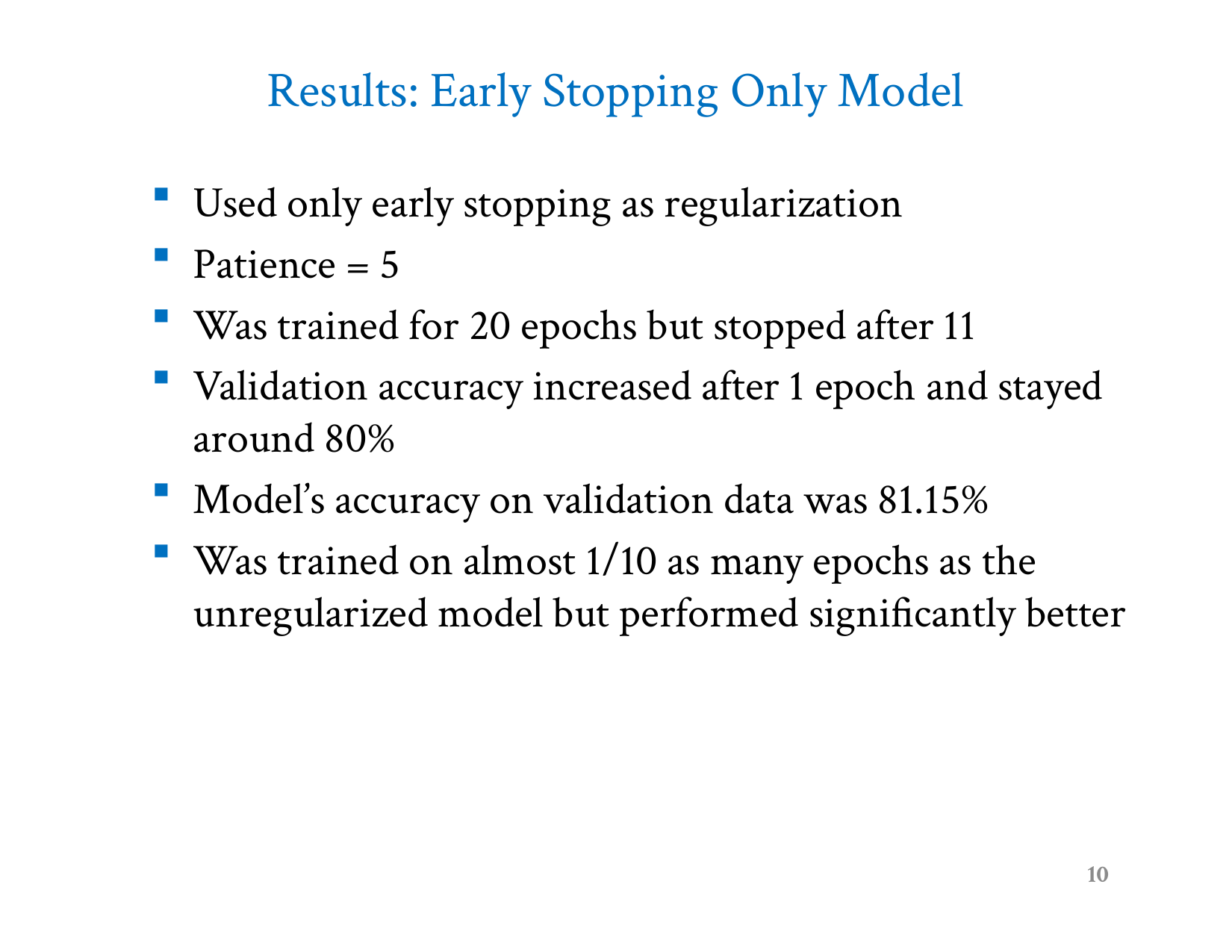

# Results: Early Stopping Only Model
Used only early stopping as regularization
Patience = 5
Was trained for 20 epochs but stopped after 11
Validation accuracy increased after 1 epoch and stayed around 80%
Model’s accuracy on validation data was 81.15%
Was trained on almost 1/10 as many epochs as the unregularized model but performed significantly better

10